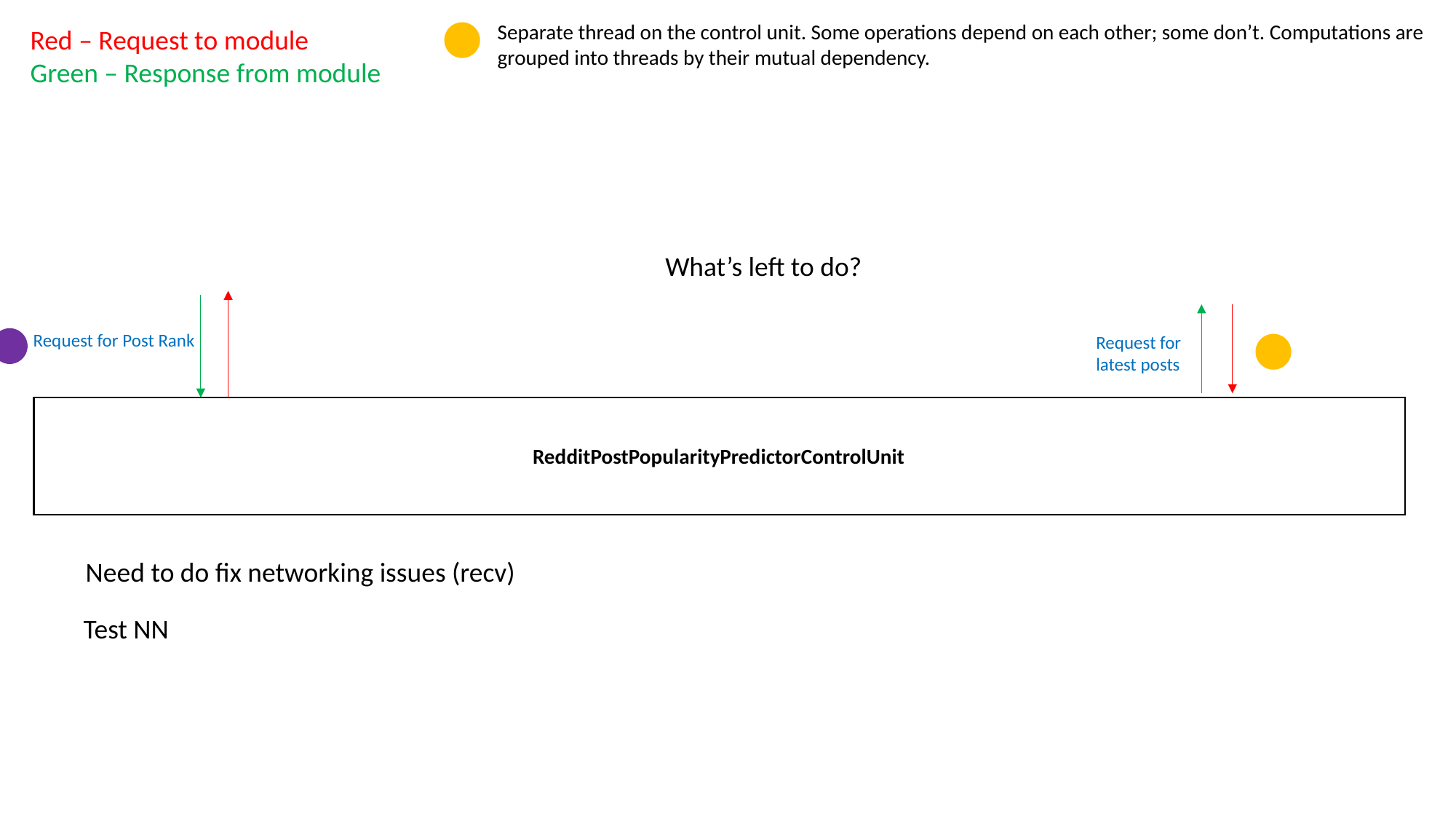

Separate thread on the control unit. Some operations depend on each other; some don’t. Computations are grouped into threads by their mutual dependency.
Red – Request to module
Green – Response from module

What’s left to do?
Request for Post Rank
Request for latest posts

RedditPostPopularityPredictorControlUnit
Need to do fix networking issues (recv)
Test NN